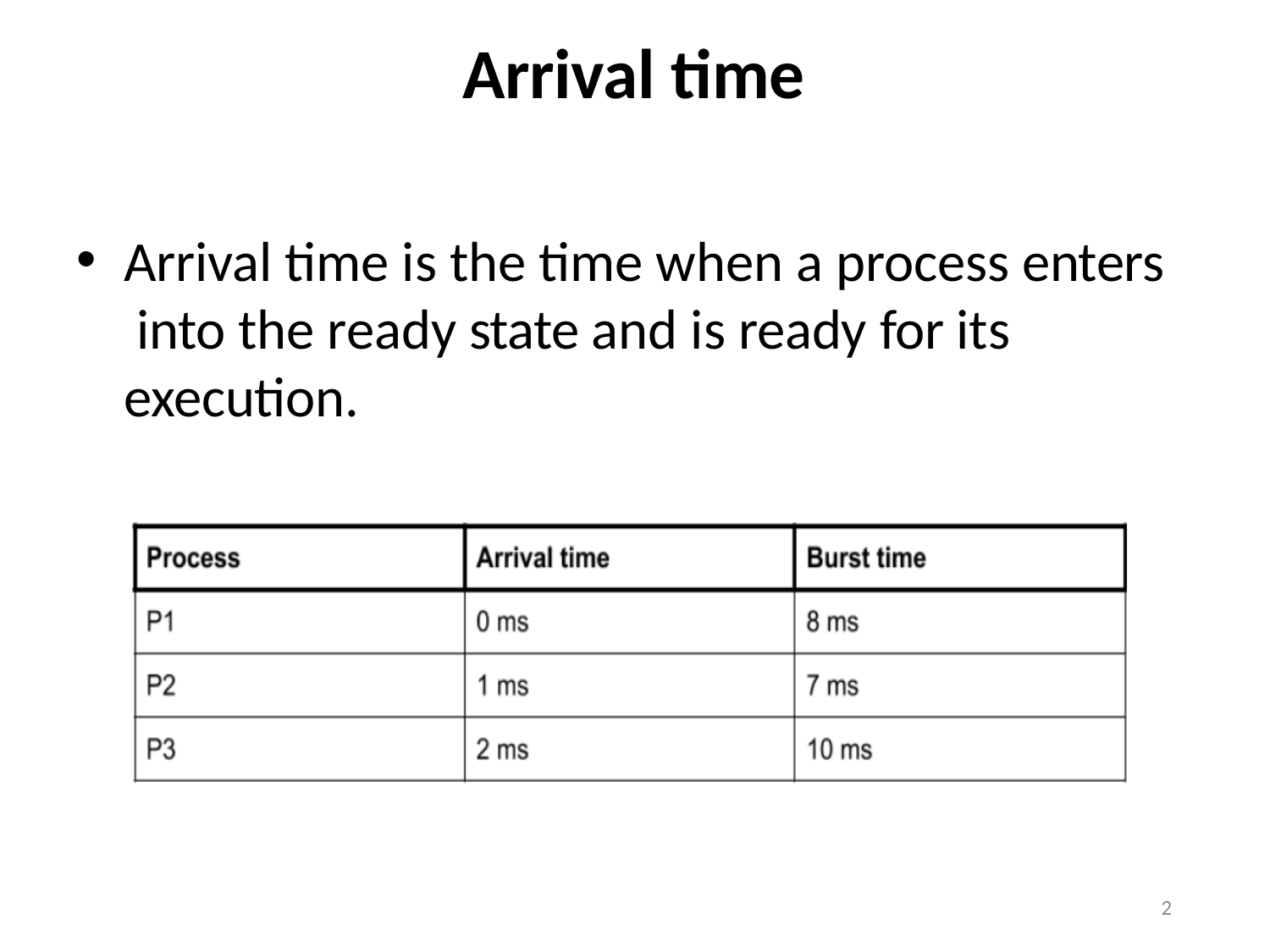

# Arrival time
Arrival time is the time when a process enters  into the ready state and is ready for its  execution.

2